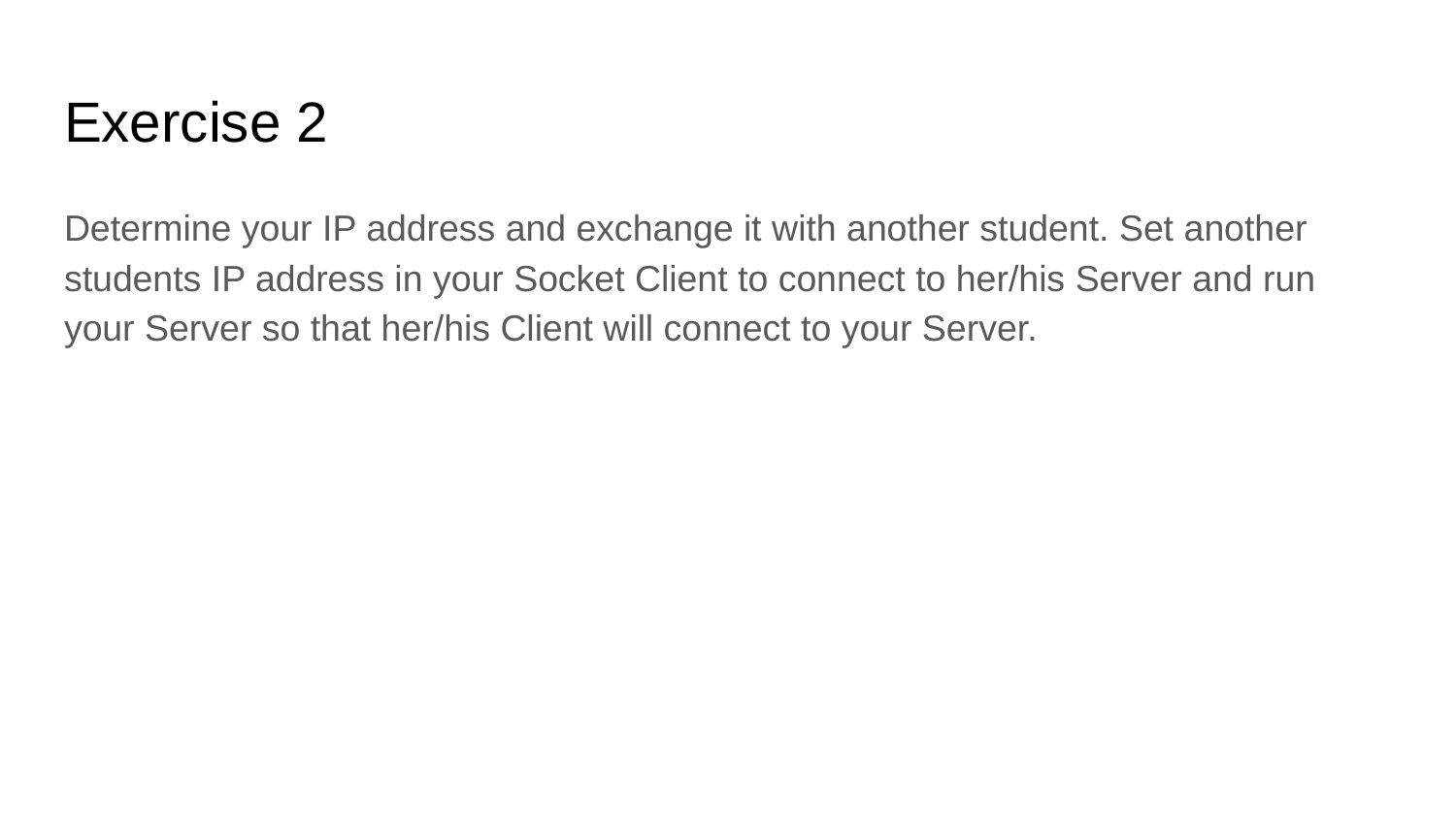

# Exercise 2
Determine your IP address and exchange it with another student. Set another students IP address in your Socket Client to connect to her/his Server and run your Server so that her/his Client will connect to your Server.